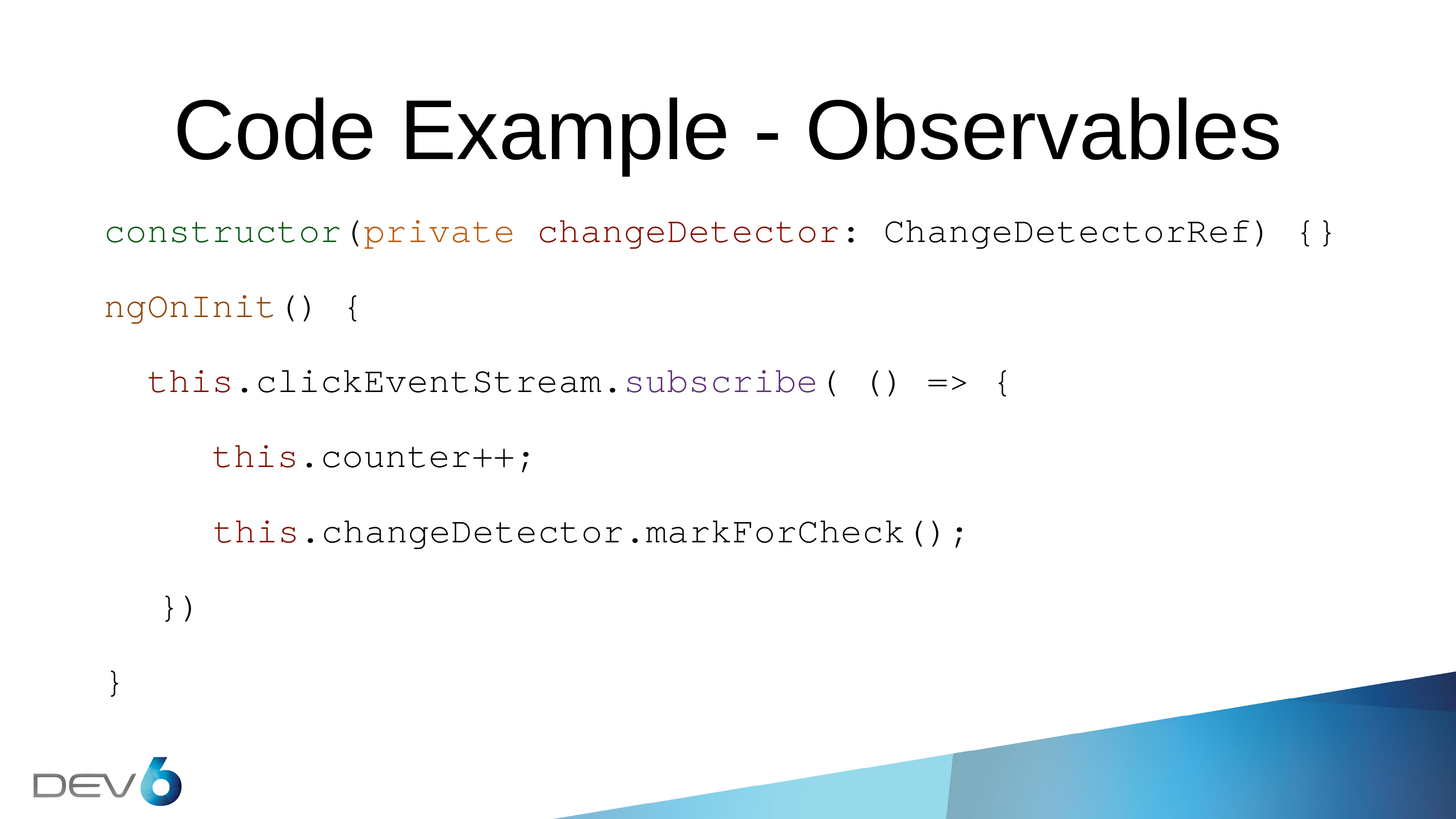

Code Example - Observables
constructor(private changeDetector: ChangeDetectorRef) {}
ngOnInit() {
  this.clickEventStream.subscribe( () => {
     this.counter++;
 		this.changeDetector.markForCheck();
	})
}